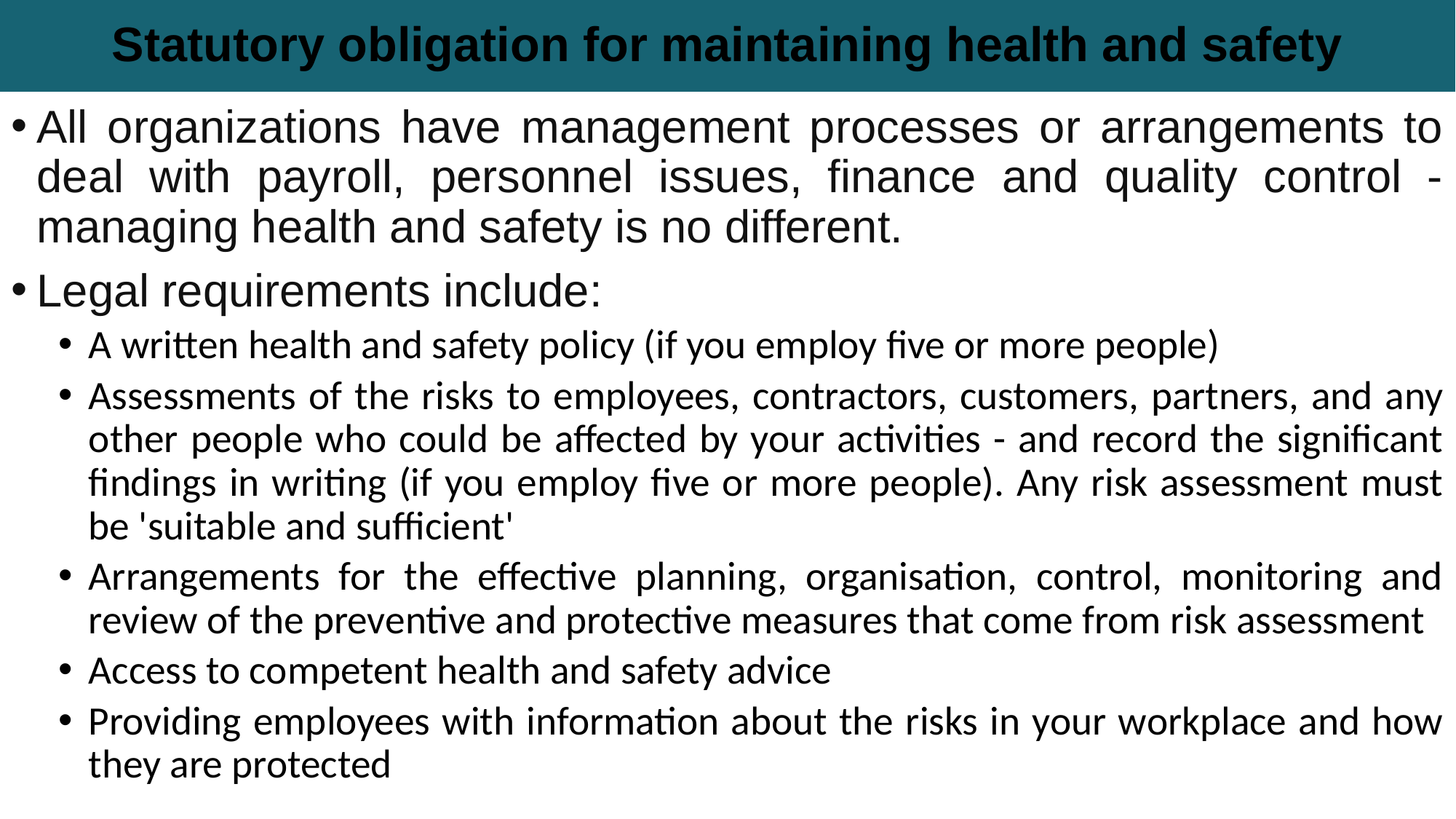

# Statutory obligation for maintaining health and safety
All organizations have management processes or arrangements to deal with payroll, personnel issues, finance and quality control - managing health and safety is no different.
Legal requirements include:
A written health and safety policy (if you employ five or more people)
Assessments of the risks to employees, contractors, customers, partners, and any other people who could be affected by your activities - and record the significant findings in writing (if you employ five or more people). Any risk assessment must be 'suitable and sufficient'
Arrangements for the effective planning, organisation, control, monitoring and review of the preventive and protective measures that come from risk assessment
Access to competent health and safety advice
Providing employees with information about the risks in your workplace and how they are protected